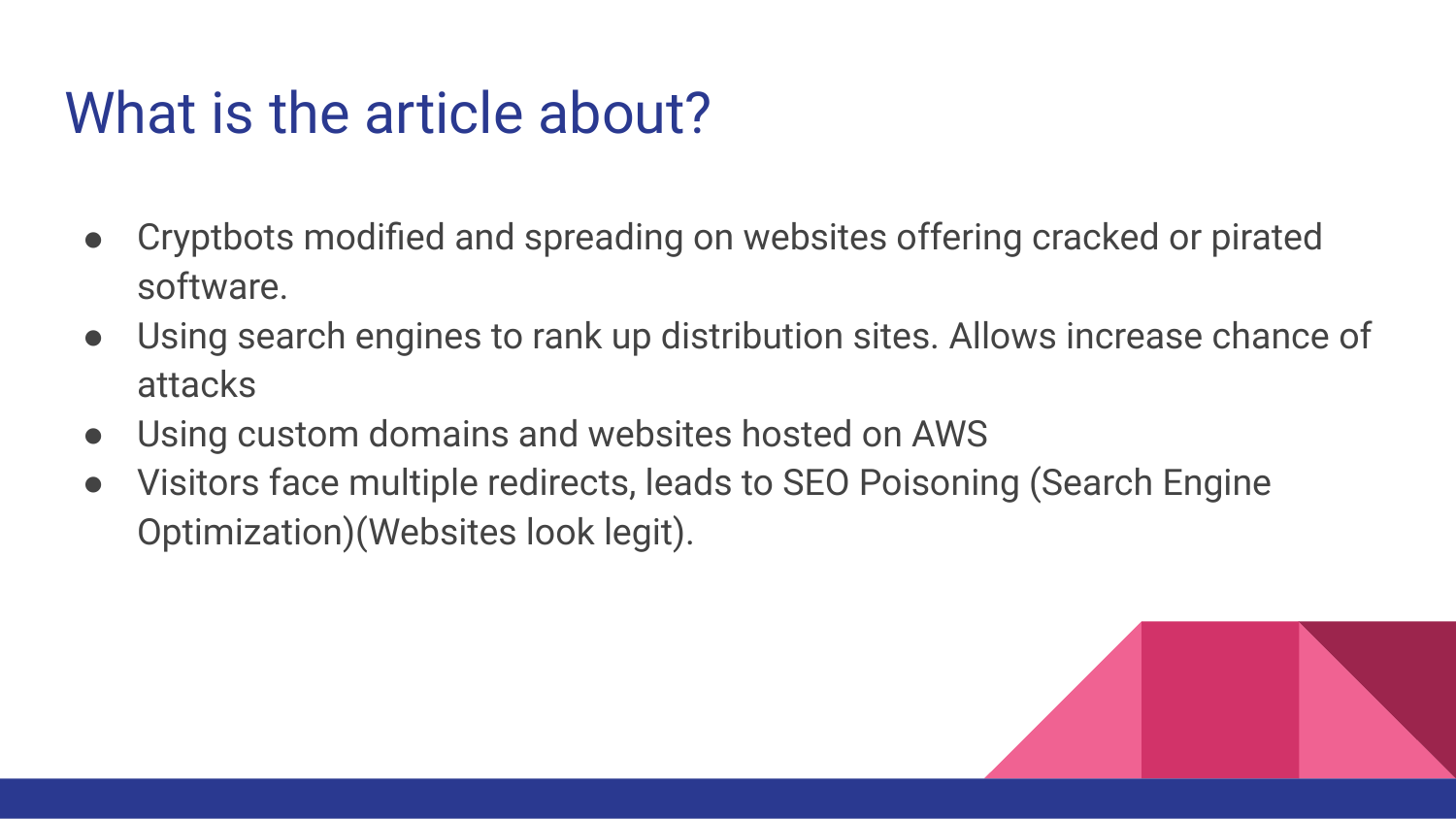

# What is the article about?
Cryptbots modified and spreading on websites offering cracked or pirated software.
Using search engines to rank up distribution sites. Allows increase chance of attacks
Using custom domains and websites hosted on AWS
Visitors face multiple redirects, leads to SEO Poisoning (Search Engine Optimization)(Websites look legit).